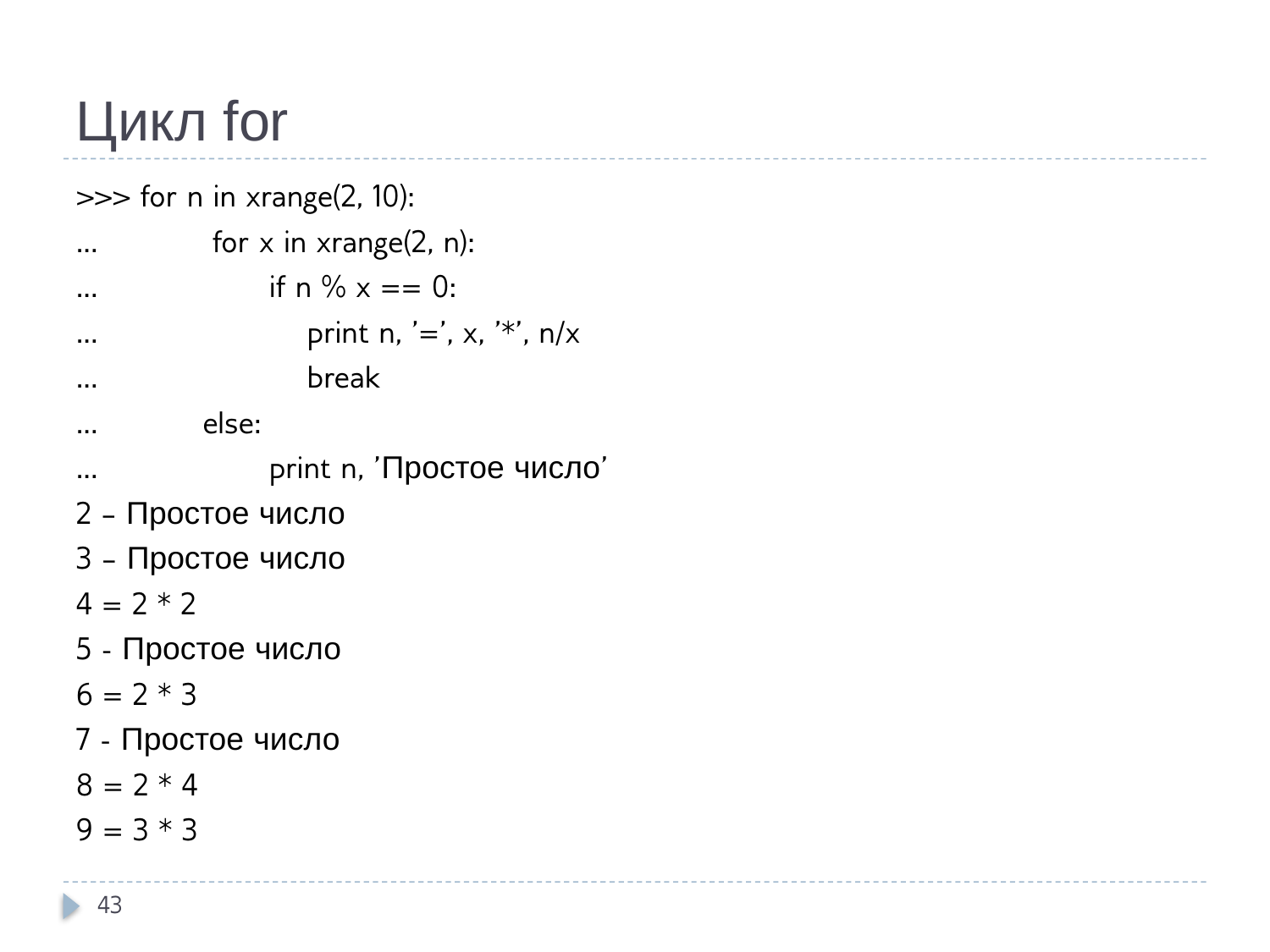

# Цикл for
>>> for n in xrange(2, 10):
...            for x in xrange(2, n):
...                  if n % x == 0:
...                      print n, ’=’, x, ’*’, n/x
...                      break
...           else:
...                  print n, ’Простое число’
2 – Простое число
3 – Простое число
4 = 2 * 2
5 - Простое число
6 = 2 * 3
7 - Простое число
8 = 2 * 4
9 = 3 * 3

43